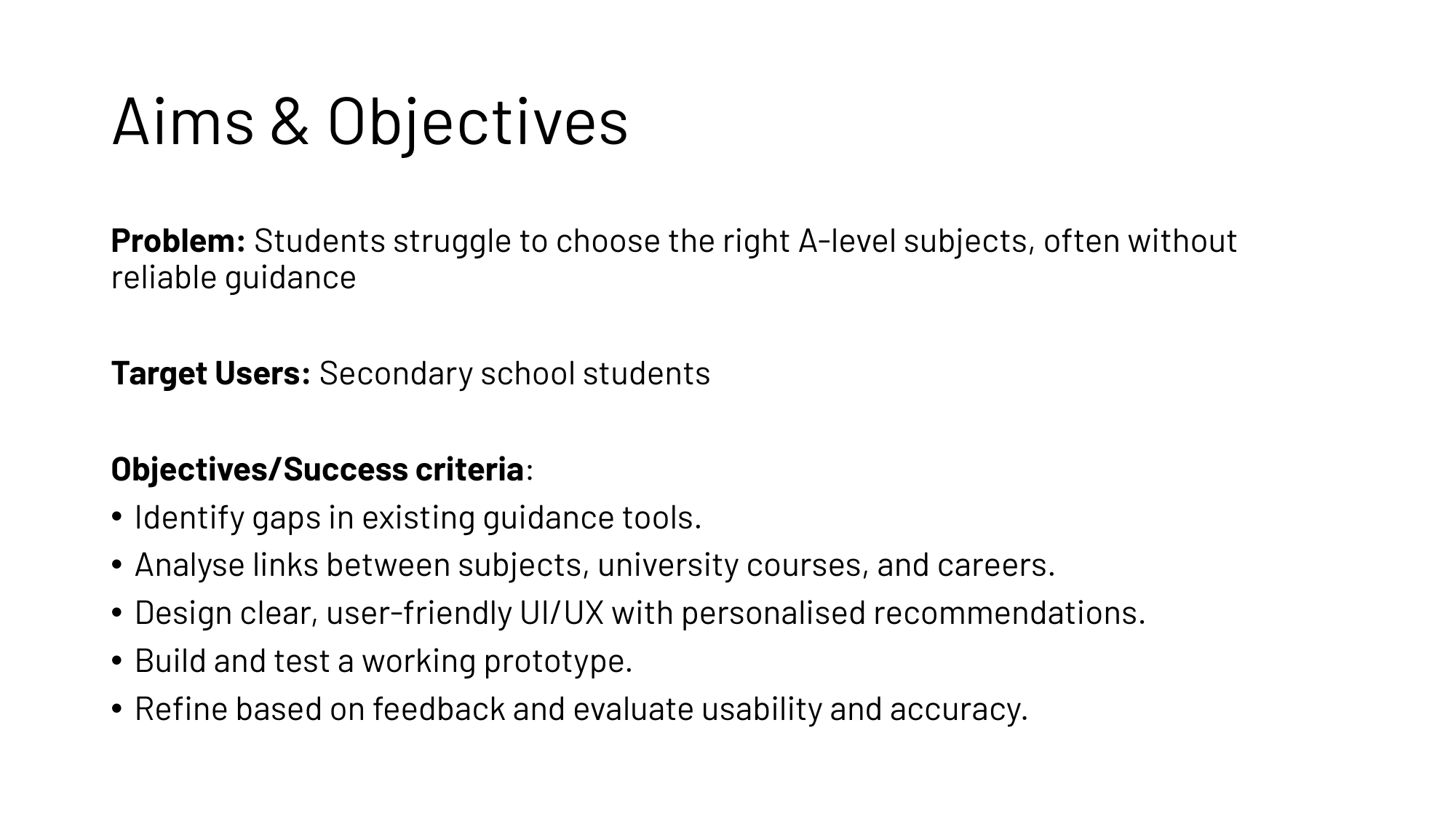

# Aims & Objectives
Problem: Students struggle to choose the right A-level subjects, often without reliable guidance

Target Users: Secondary school students

Objectives/Success criteria:
Identify gaps in existing guidance tools.
Analyse links between subjects, university courses, and careers.
Design clear, user-friendly UI/UX with personalised recommendations.
Build and test a working prototype.
Refine based on feedback and evaluate usability and accuracy.